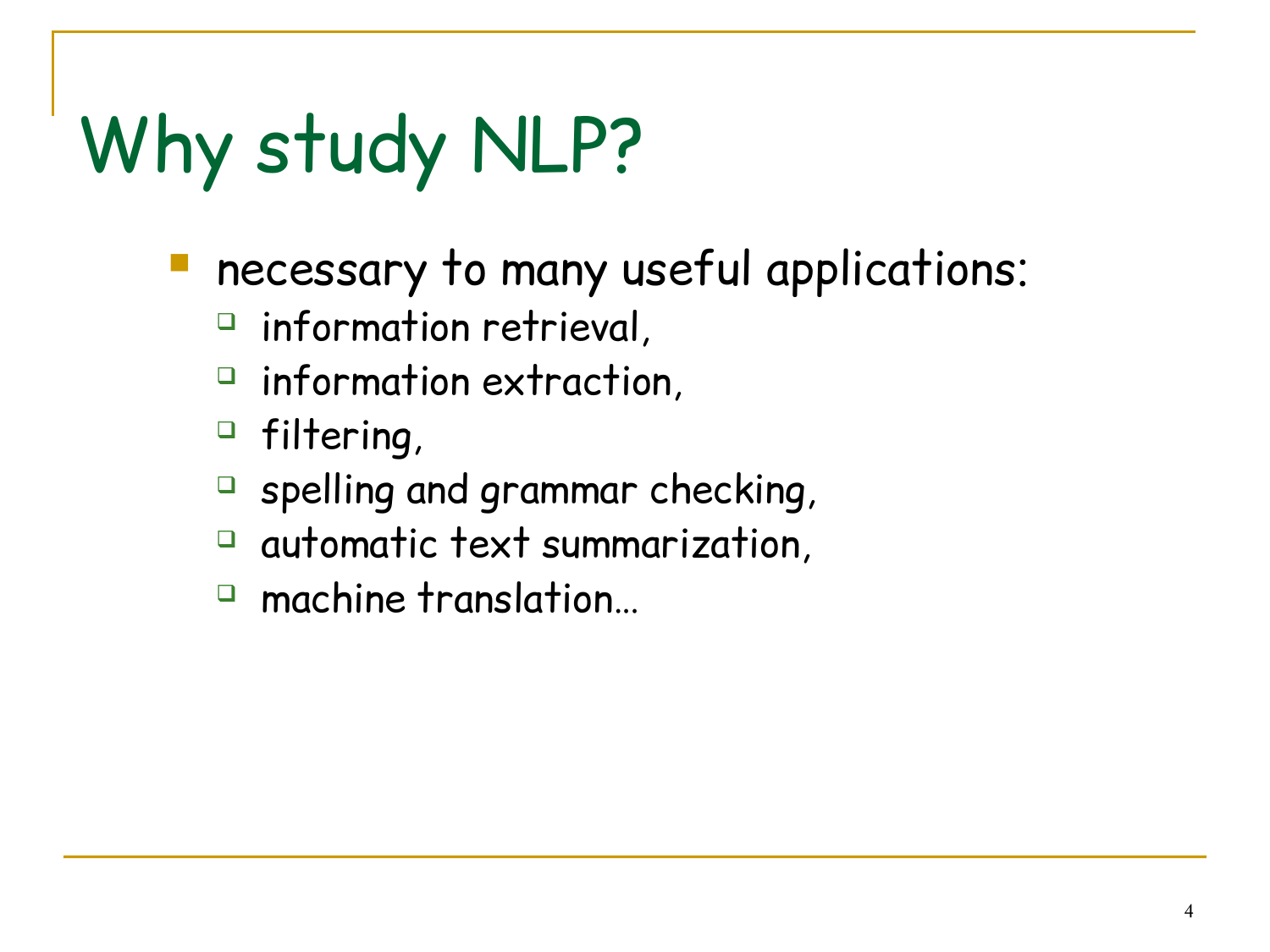

# Why study NLP?
necessary to many useful applications:
information retrieval,
information extraction,
filtering,
spelling and grammar checking,
automatic text summarization,
machine translation…
4